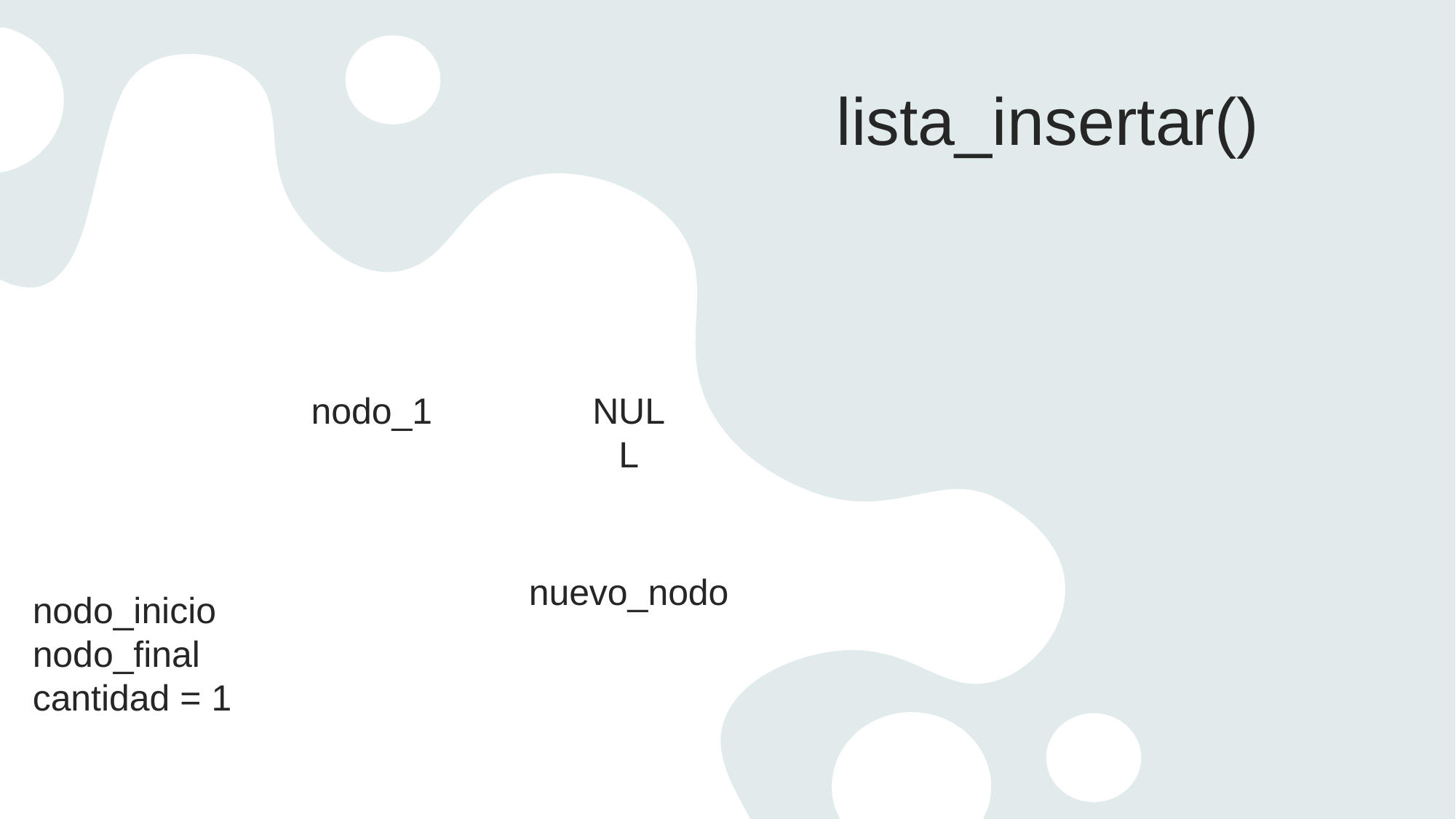

# lista_insertar()
nodo_1
NULL
nuevo_nodo
nodo_inicio
nodo_final
cantidad = 1